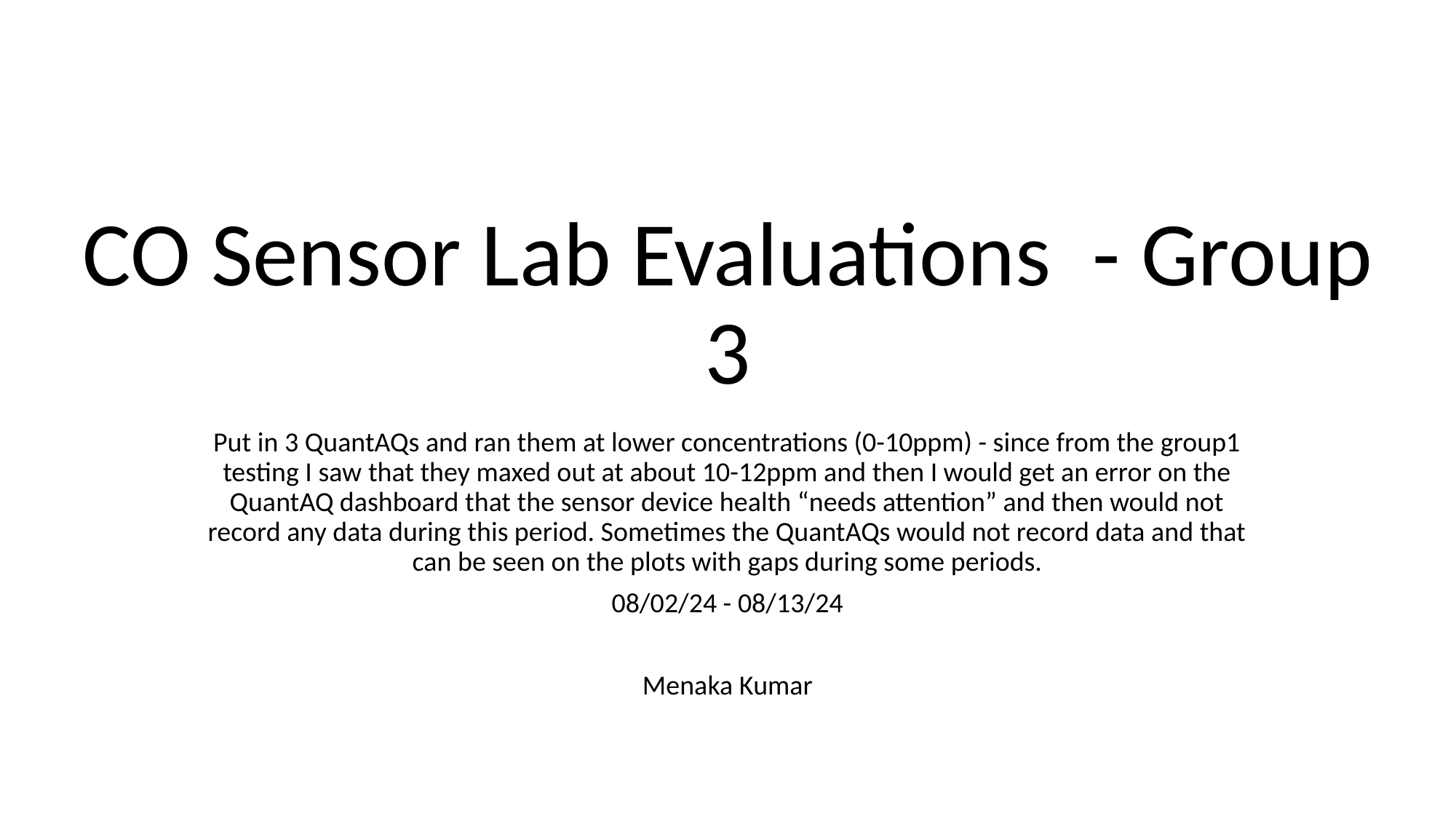

# CO Sensor Lab Evaluations  - Group 3
Put in 3 QuantAQs and ran them at lower concentrations (0-10ppm) - since from the group1 testing I saw that they maxed out at about 10-12ppm and then I would get an error on the QuantAQ dashboard that the sensor device health “needs attention” and then would not record any data during this period. Sometimes the QuantAQs would not record data and that can be seen on the plots with gaps during some periods.
08/02/24 - 08/13/24

Menaka Kumar